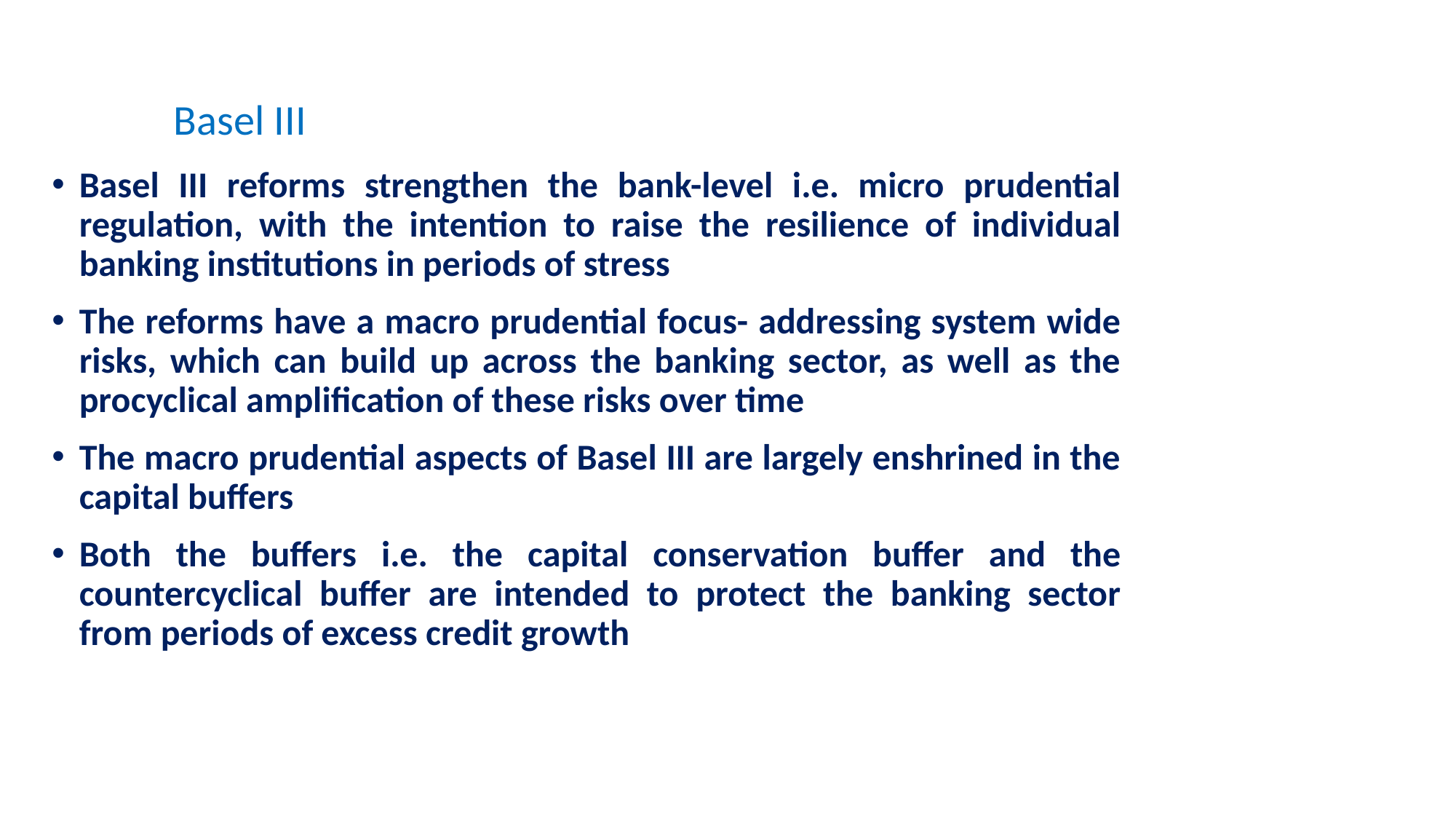

# Basel III
Basel III reforms strengthen the bank-level i.e. micro prudential regulation, with the intention to raise the resilience of individual banking institutions in periods of stress
The reforms have a macro prudential focus- addressing system wide risks, which can build up across the banking sector, as well as the procyclical amplification of these risks over time
The macro prudential aspects of Basel III are largely enshrined in the capital buffers
Both the buffers i.e. the capital conservation buffer and the countercyclical buffer are intended to protect the banking sector from periods of excess credit growth